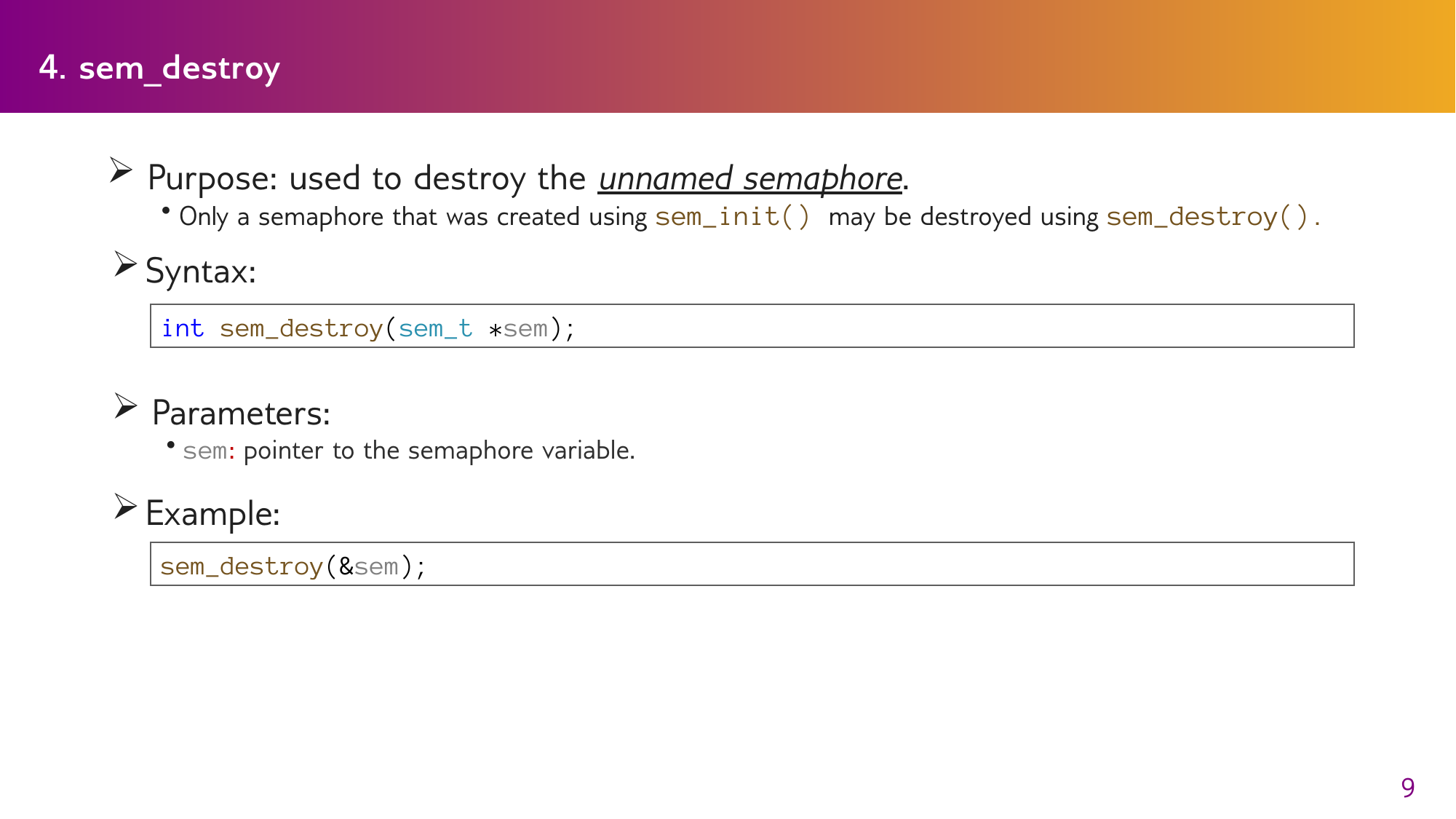

# 4. sem_destroy
Purpose: used to destroy the unnamed semaphore.
 Only a semaphore that was created using sem_init() may be destroyed using sem_destroy().
Syntax:
int sem_destroy(sem_t *sem);
Parameters:
 sem: pointer to the semaphore variable.
Example:
sem_destroy(&sem);
9